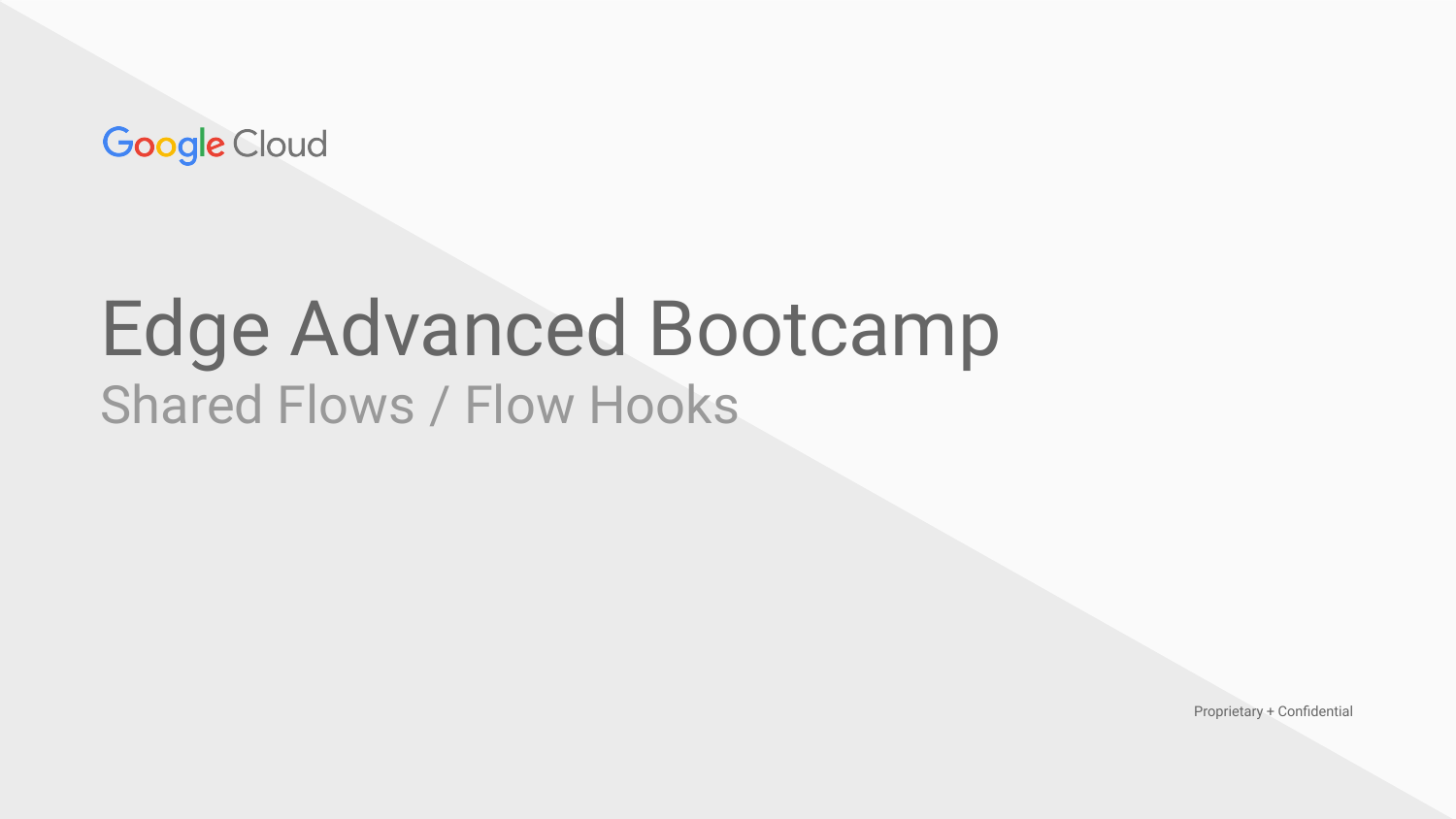

Edge Advanced Bootcamp
Shared Flows / Flow Hooks